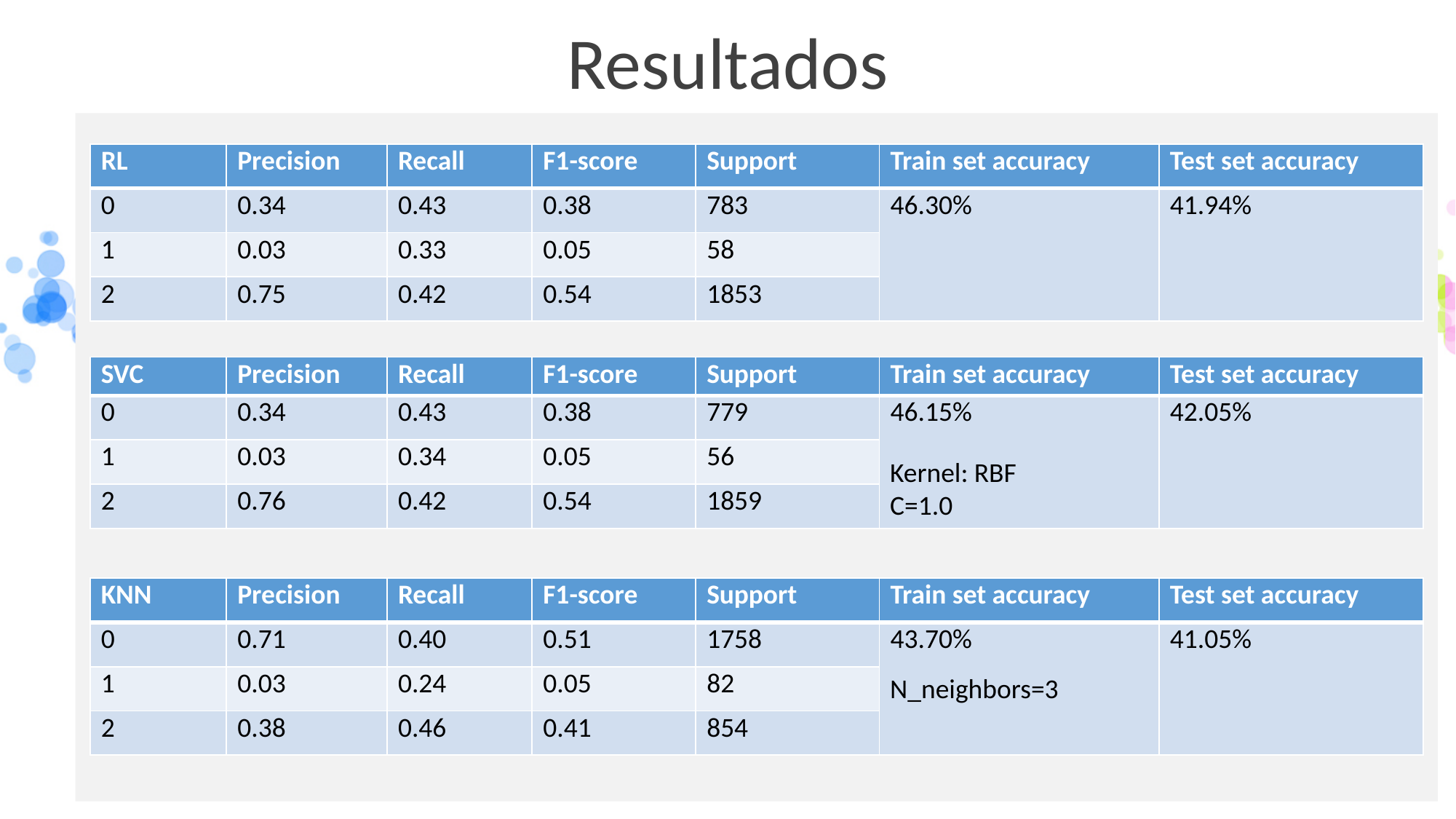

# Resultados

| RL | Precision | Recall | F1-score | Support | Train set accuracy | Test set accuracy |
| --- | --- | --- | --- | --- | --- | --- |
| 0 | 0.34 | 0.43 | 0.38 | 783 | 46.30% | 41.94% |
| 1 | 0.03 | 0.33 | 0.05 | 58 |  |  |
| 2 | 0.75 | 0.42 | 0.54 | 1853 |  |  |
| SVC | Precision | Recall | F1-score | Support | Train set accuracy | Test set accuracy |
| --- | --- | --- | --- | --- | --- | --- |
| 0 | 0.34 | 0.43 | 0.38 | 779 | 46.15% | 42.05% |
| 1 | 0.03 | 0.34 | 0.05 | 56 |  |  |
| 2 | 0.76 | 0.42 | 0.54 | 1859 |  |  |
Kernel: RBF
C=1.0
| KNN | Precision | Recall | F1-score | Support | Train set accuracy | Test set accuracy |
| --- | --- | --- | --- | --- | --- | --- |
| 0 | 0.71 | 0.40 | 0.51 | 1758 | 43.70% | 41.05% |
| 1 | 0.03 | 0.24 | 0.05 | 82 |  |  |
| 2 | 0.38 | 0.46 | 0.41 | 854 |  |  |

N_neighbors=3